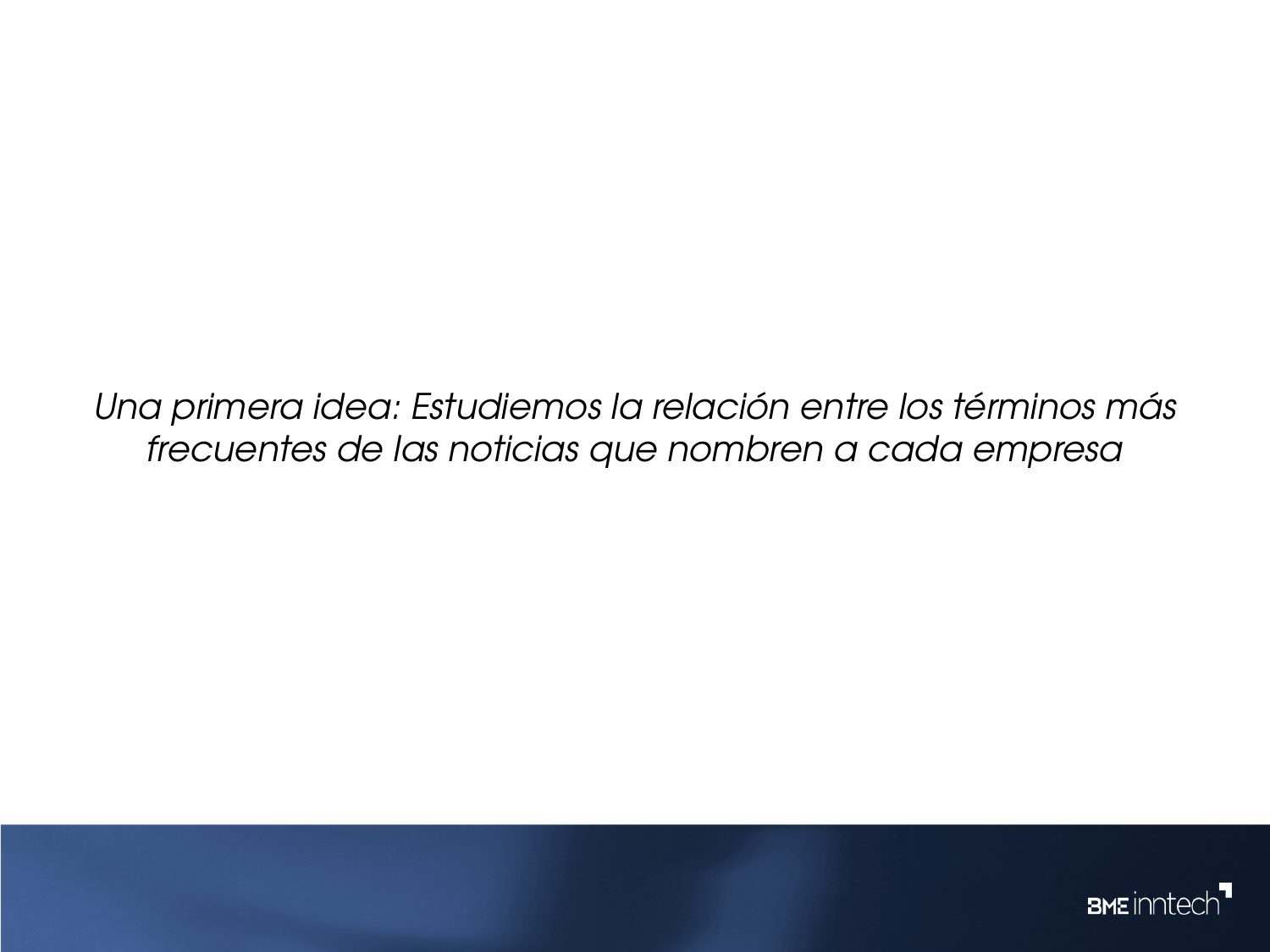

Una primera idea: Estudiemos la relación entre los términos más frecuentes de las noticias que nombren a cada empresa